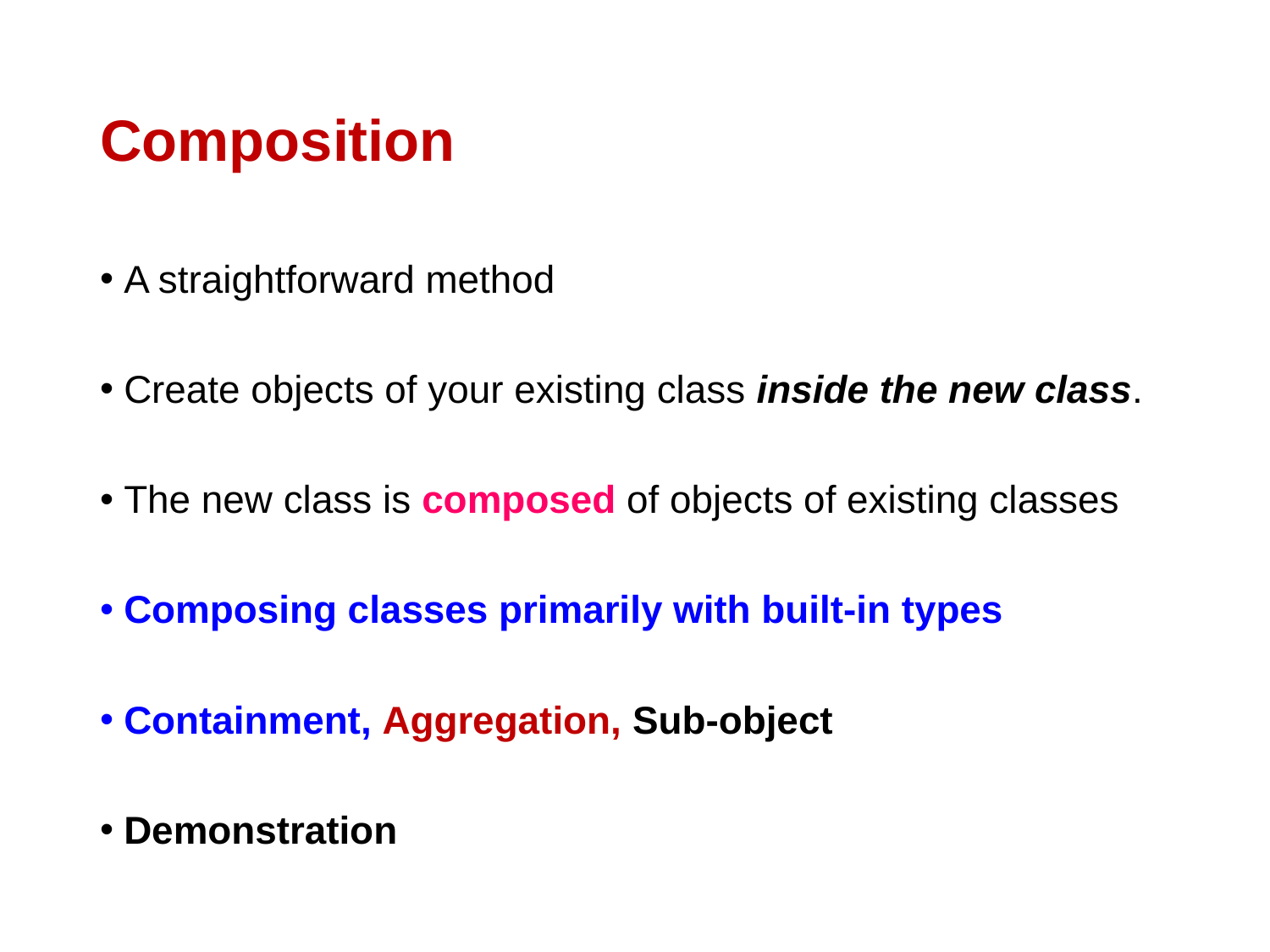

# Composition
A straightforward method

Create objects of your existing class inside the new class.

The new class is composed of objects of existing classes

Composing classes primarily with built-in types

Containment, Aggregation, Sub-object

Demonstration